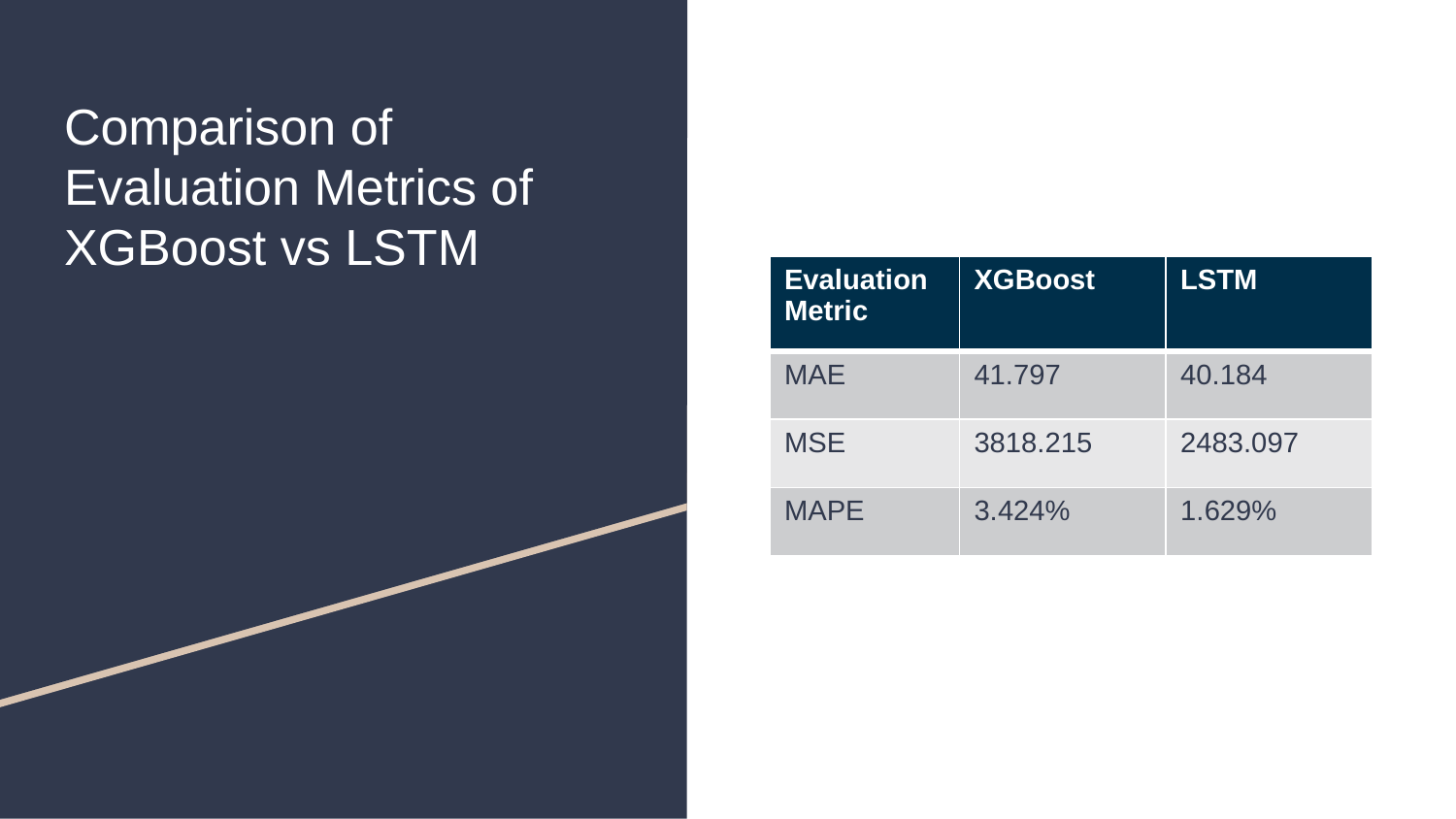

# Comparison of Evaluation Metrics of XGBoost vs LSTM
| Evaluation Metric | XGBoost | LSTM |
| --- | --- | --- |
| MAE | 41.797 | 40.184 |
| MSE | 3818.215 | 2483.097 |
| MAPE | 3.424% | 1.629% |